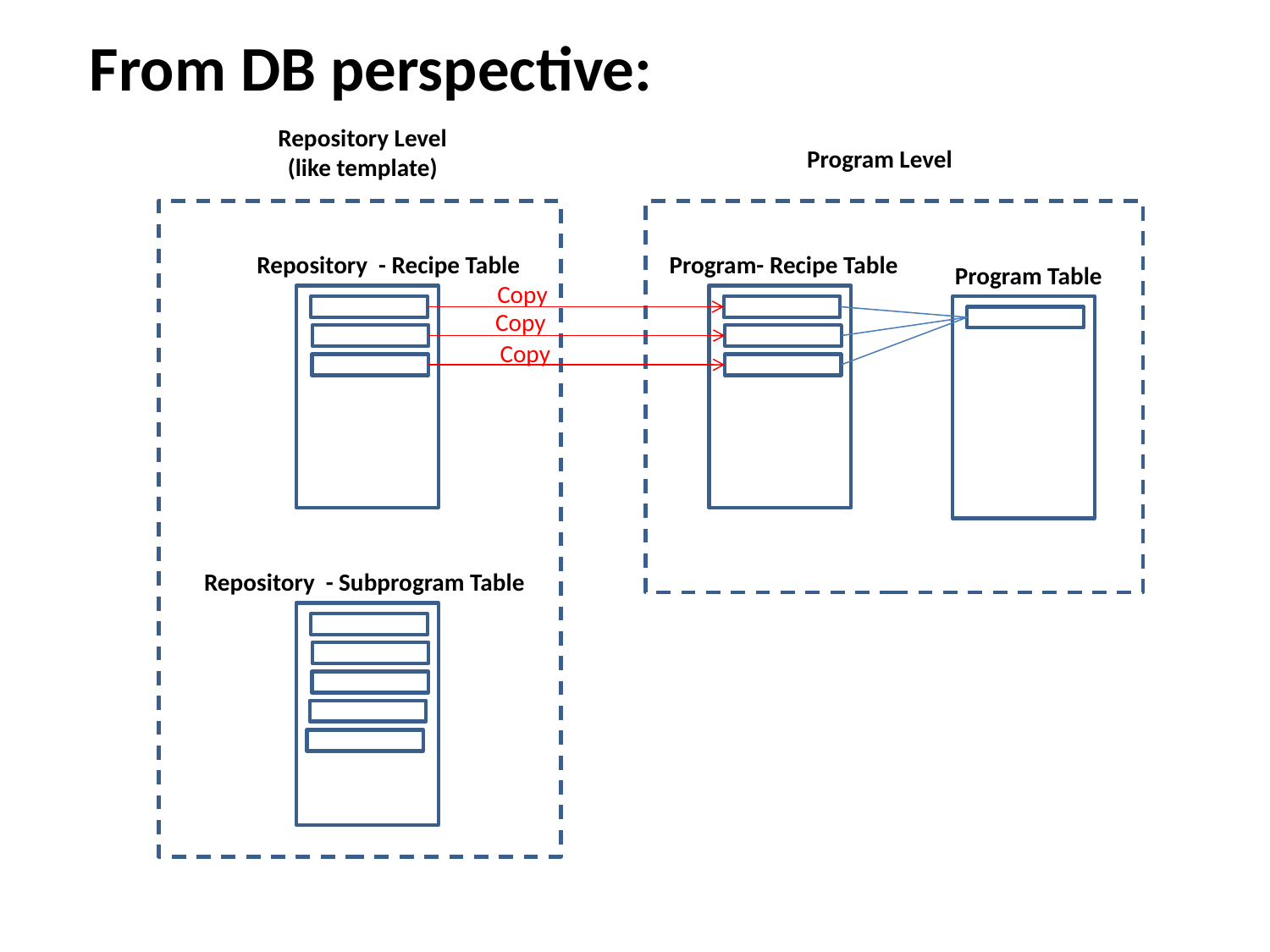

From DB perspective:
Repository Level
(like template)
Program Level

Repository  - Recipe Table
Program- Recipe Table
Program Table
Copy

Copy

Copy

Repository  - Subprogram Table